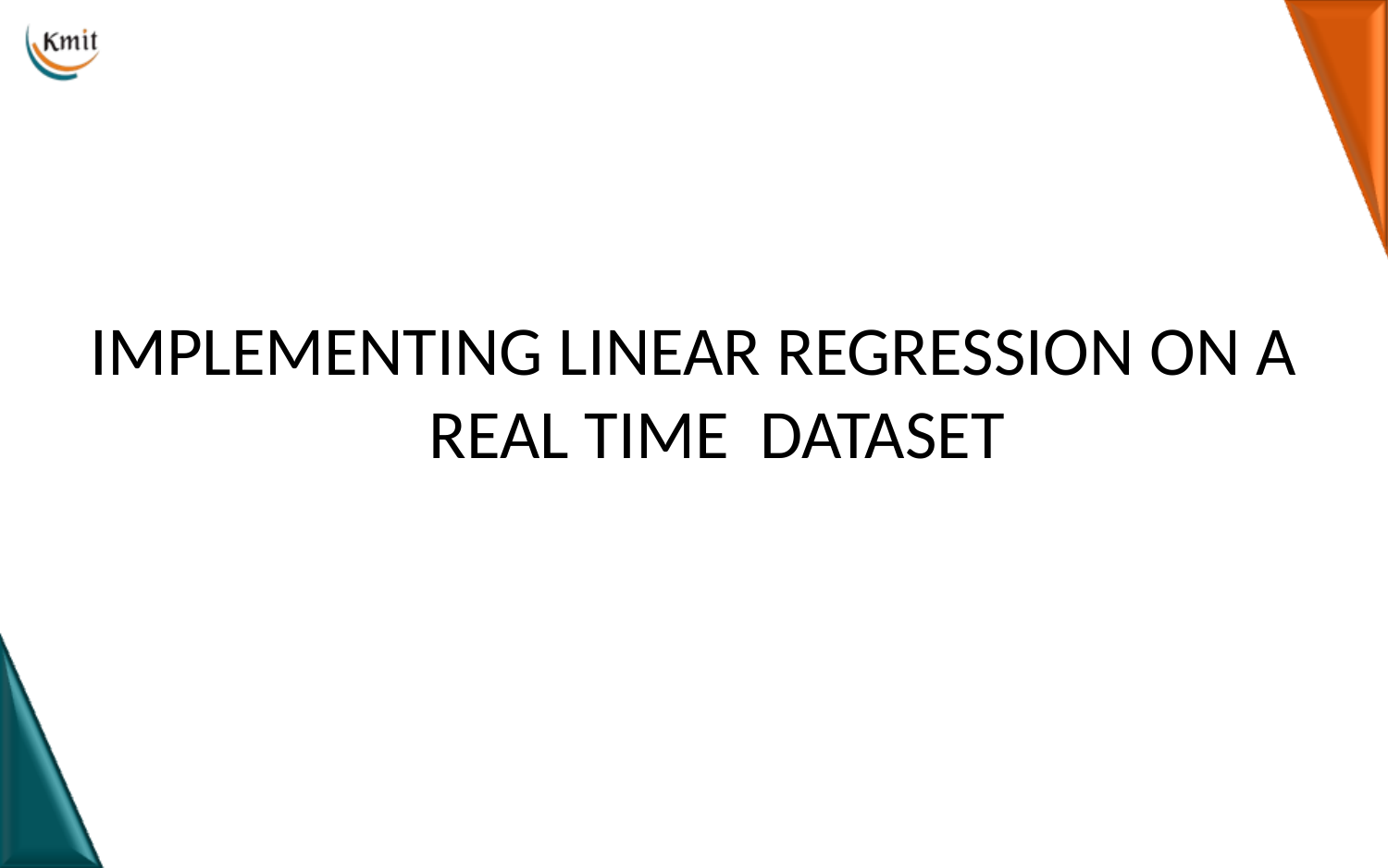

IMPLEMENTING LINEAR REGRESSION ON A REAL TIME  DATASET